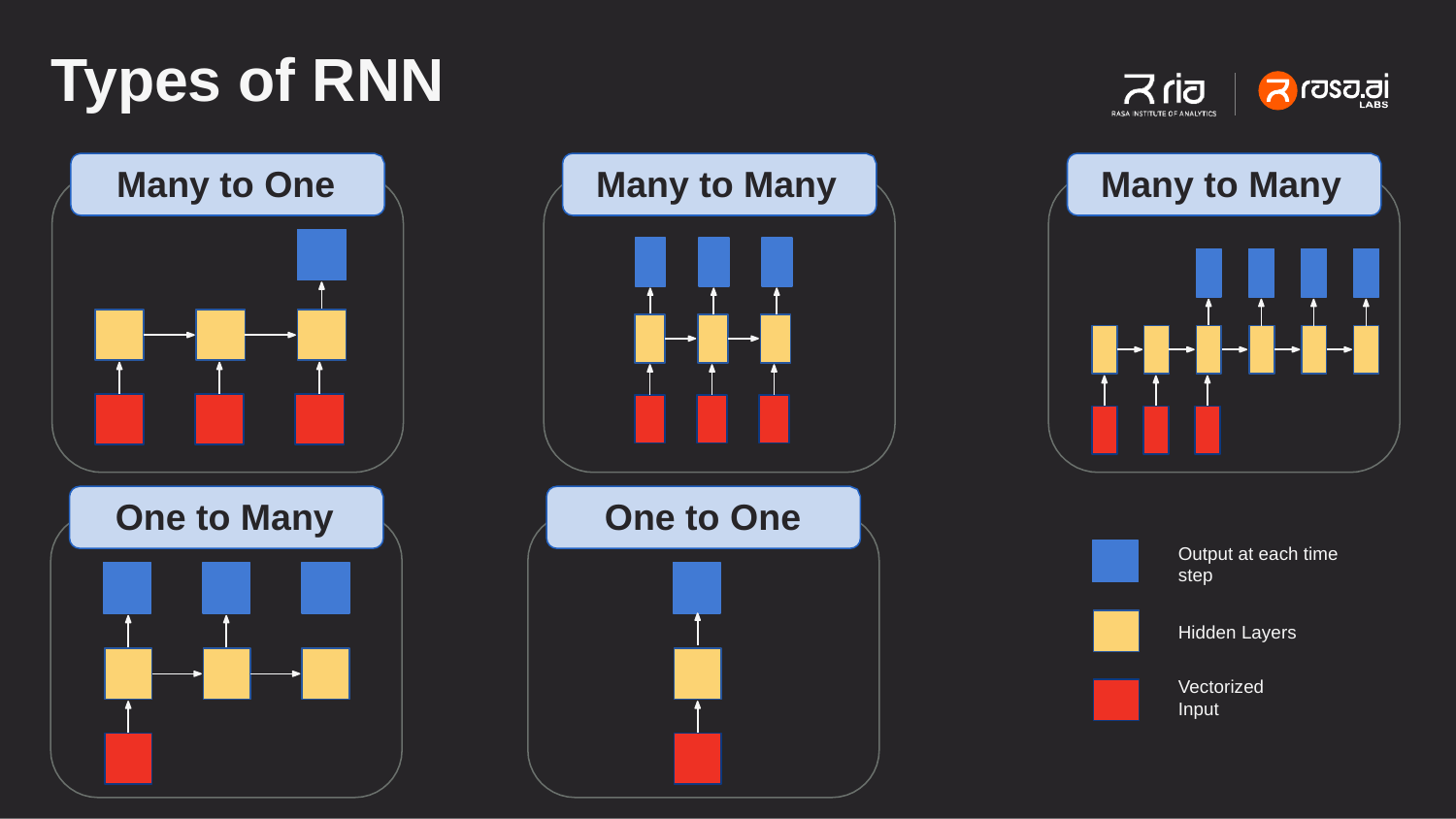

# Types of RNN

Many to One
Many to Many
Many to Many

One to Many
One to One
Output at each time step

Hidden Layers

Vectorized Input